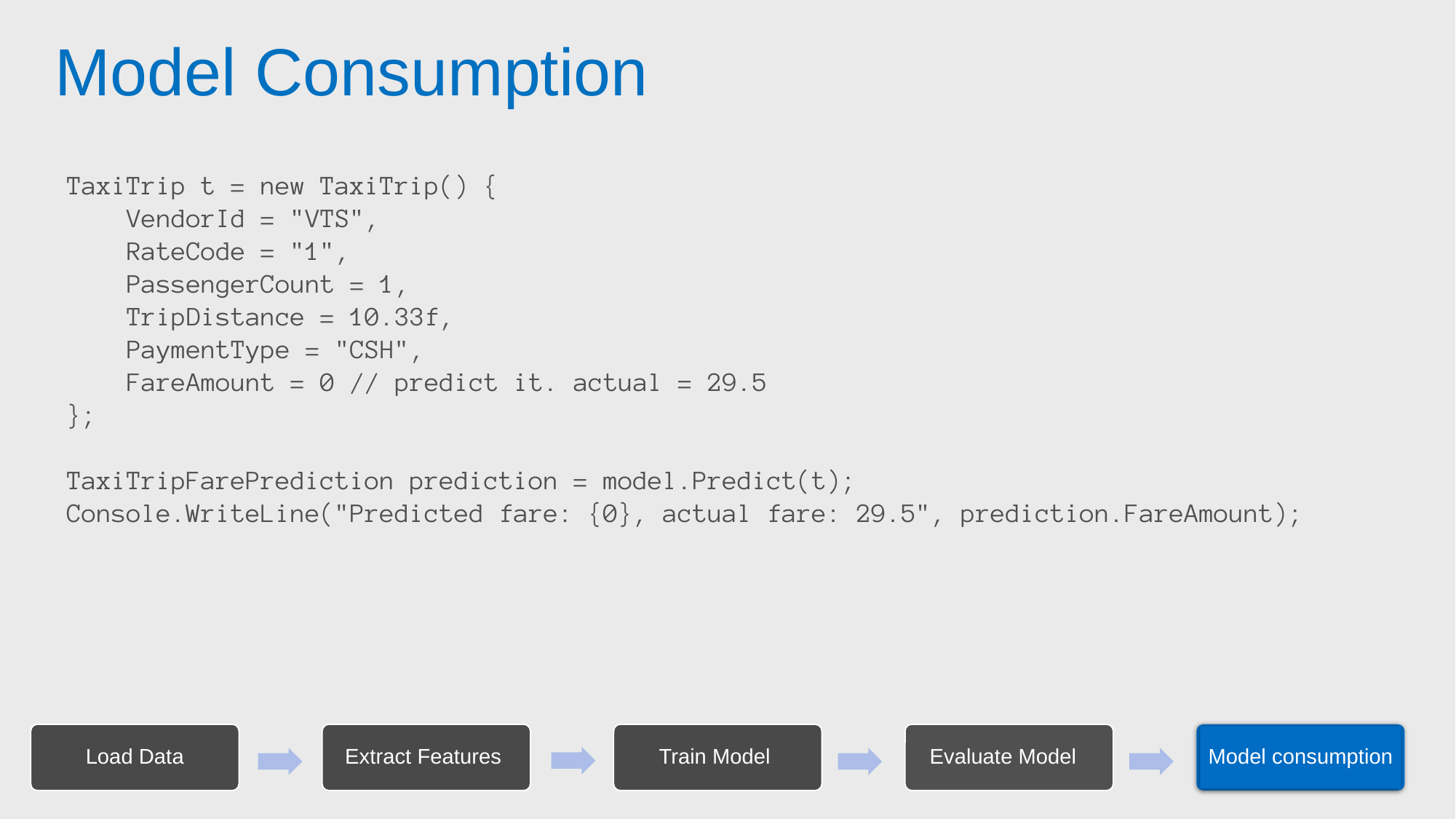

Model Consumption
TaxiTrip t = new TaxiTrip() {
    VendorId = "VTS",
    RateCode = "1",
    PassengerCount = 1,
    TripDistance = 10.33f,
    PaymentType = "CSH",
    FareAmount = 0 // predict it. actual = 29.5
};

TaxiTripFarePrediction prediction = model.Predict(t);
Console.WriteLine("Predicted fare: {0}, actual fare: 29.5", prediction.FareAmount);

Load Data

Extract Features

Train Model

Evaluate Model

Model consumption